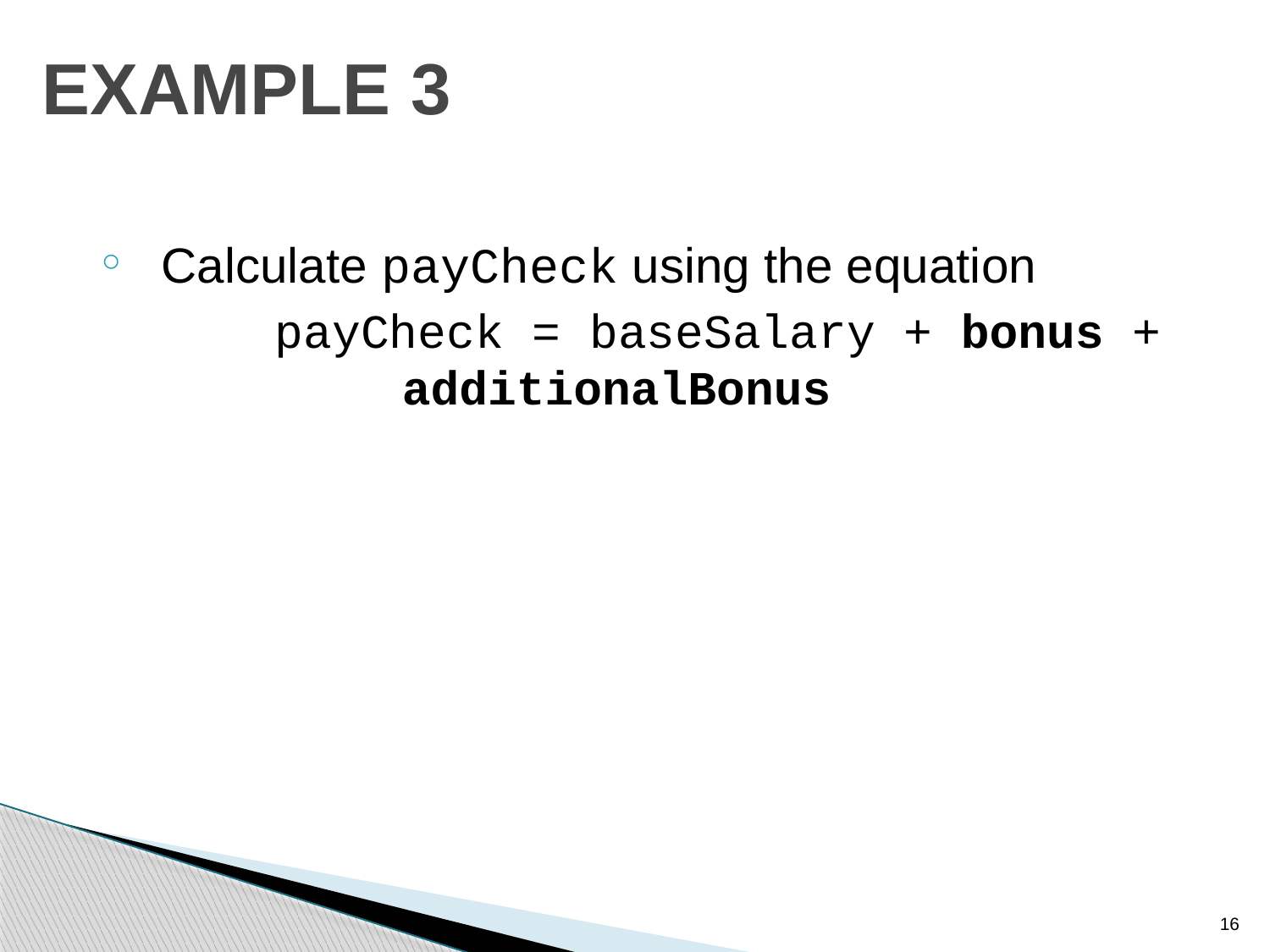

# Example 3
Calculate payCheck using the equation
		payCheck = baseSalary + bonus + 		additionalBonus
16